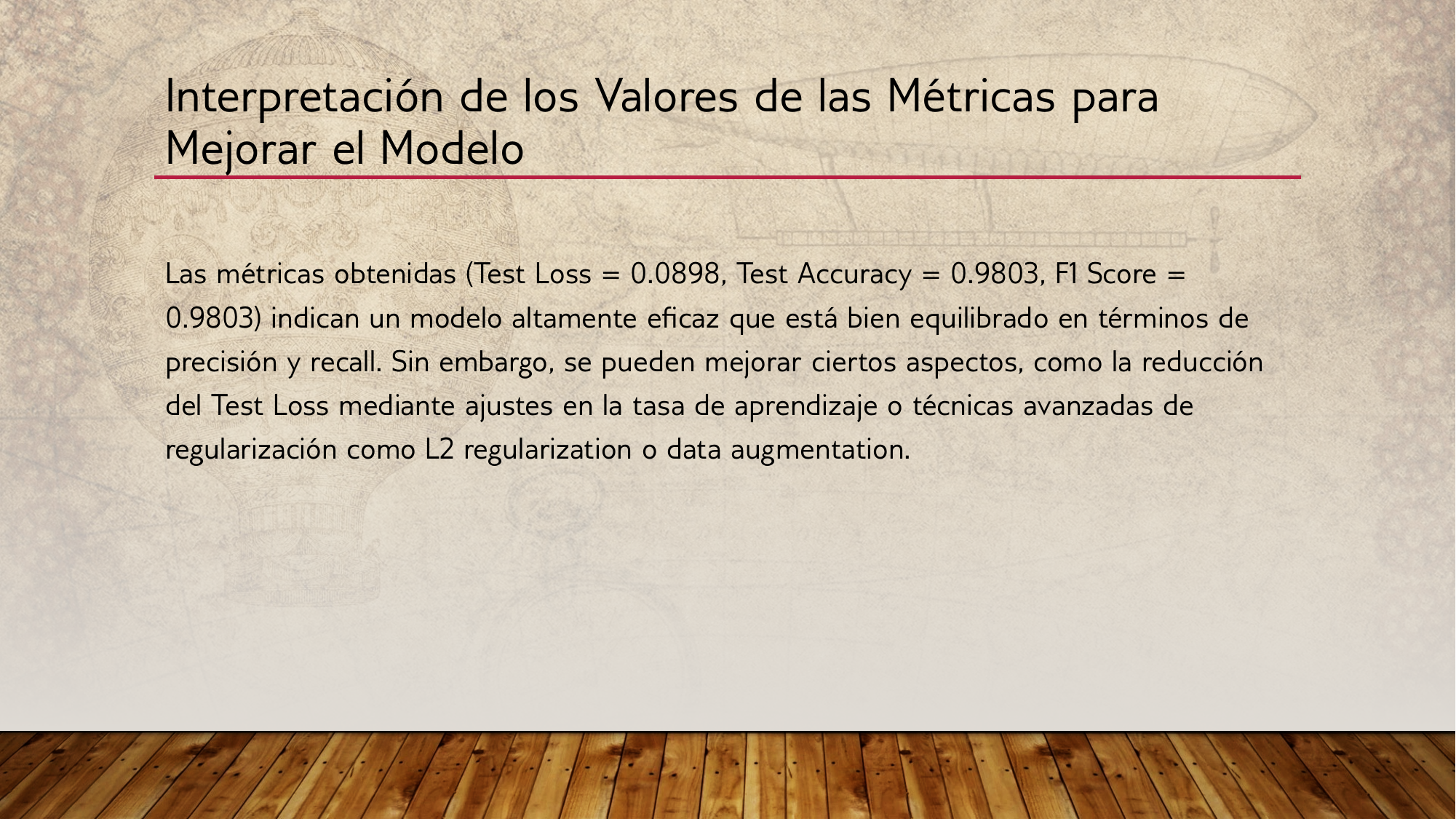

# Interpretación de los Valores de las Métricas para Mejorar el Modelo
Las métricas obtenidas (Test Loss = 0.0898, Test Accuracy = 0.9803, F1 Score = 0.9803) indican un modelo altamente eficaz que está bien equilibrado en términos de precisión y recall. Sin embargo, se pueden mejorar ciertos aspectos, como la reducción del Test Loss mediante ajustes en la tasa de aprendizaje o técnicas avanzadas de regularización como L2 regularization o data augmentation.